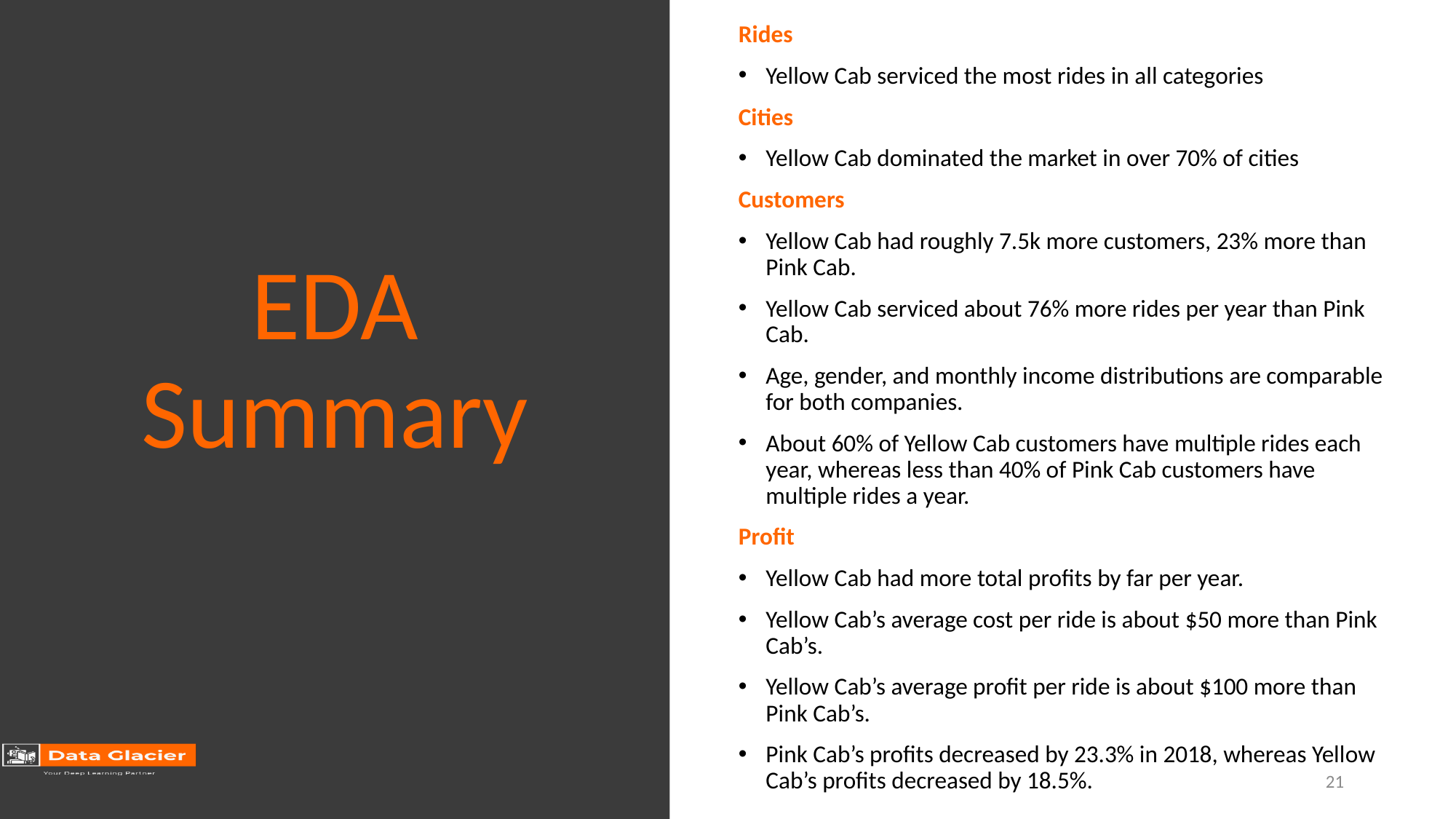

Rides
Yellow Cab serviced the most rides in all categories
Cities
Yellow Cab dominated the market in over 70% of cities
Customers
Yellow Cab had roughly 7.5k more customers, 23% more than Pink Cab.
Yellow Cab serviced about 76% more rides per year than Pink Cab.
Age, gender, and monthly income distributions are comparable for both companies.
About 60% of Yellow Cab customers have multiple rides each year, whereas less than 40% of Pink Cab customers have multiple rides a year.
Profit
Yellow Cab had more total profits by far per year.
Yellow Cab’s average cost per ride is about $50 more than Pink Cab’s.
Yellow Cab’s average profit per ride is about $100 more than Pink Cab’s.
Pink Cab’s profits decreased by 23.3% in 2018, whereas Yellow Cab’s profits decreased by 18.5%.
# EDA Summary
21